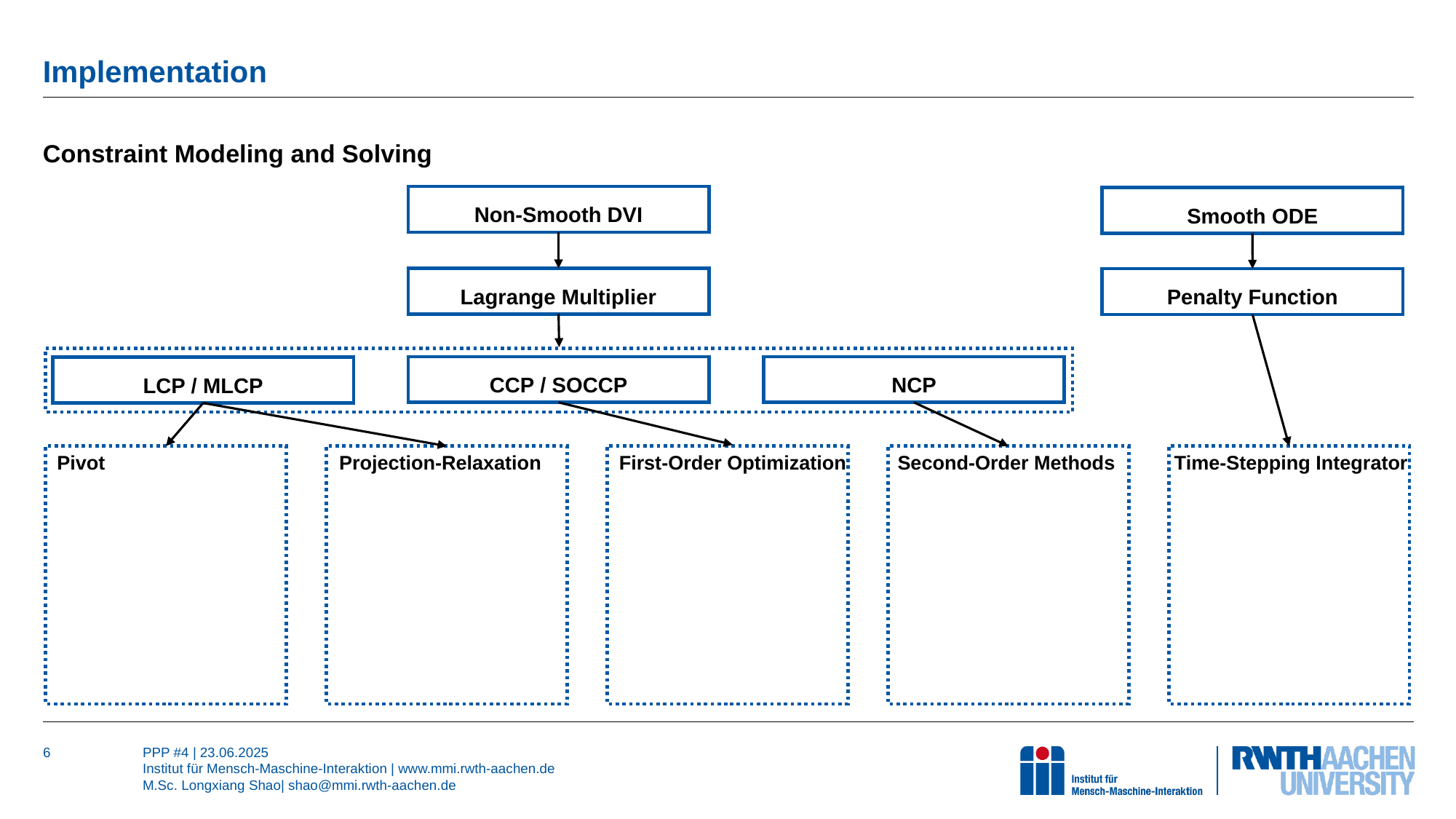

# Implementation
Constraint Modeling and Solving
Non-Smooth DVI
Smooth ODE
Lagrange Multiplier
Penalty Function

CCP / SOCCP
NCP
LCP / MLCP
Second-Order Methods
Time-Stepping Integrator
First-Order Optimization
Projection-Relaxation
Pivot

6